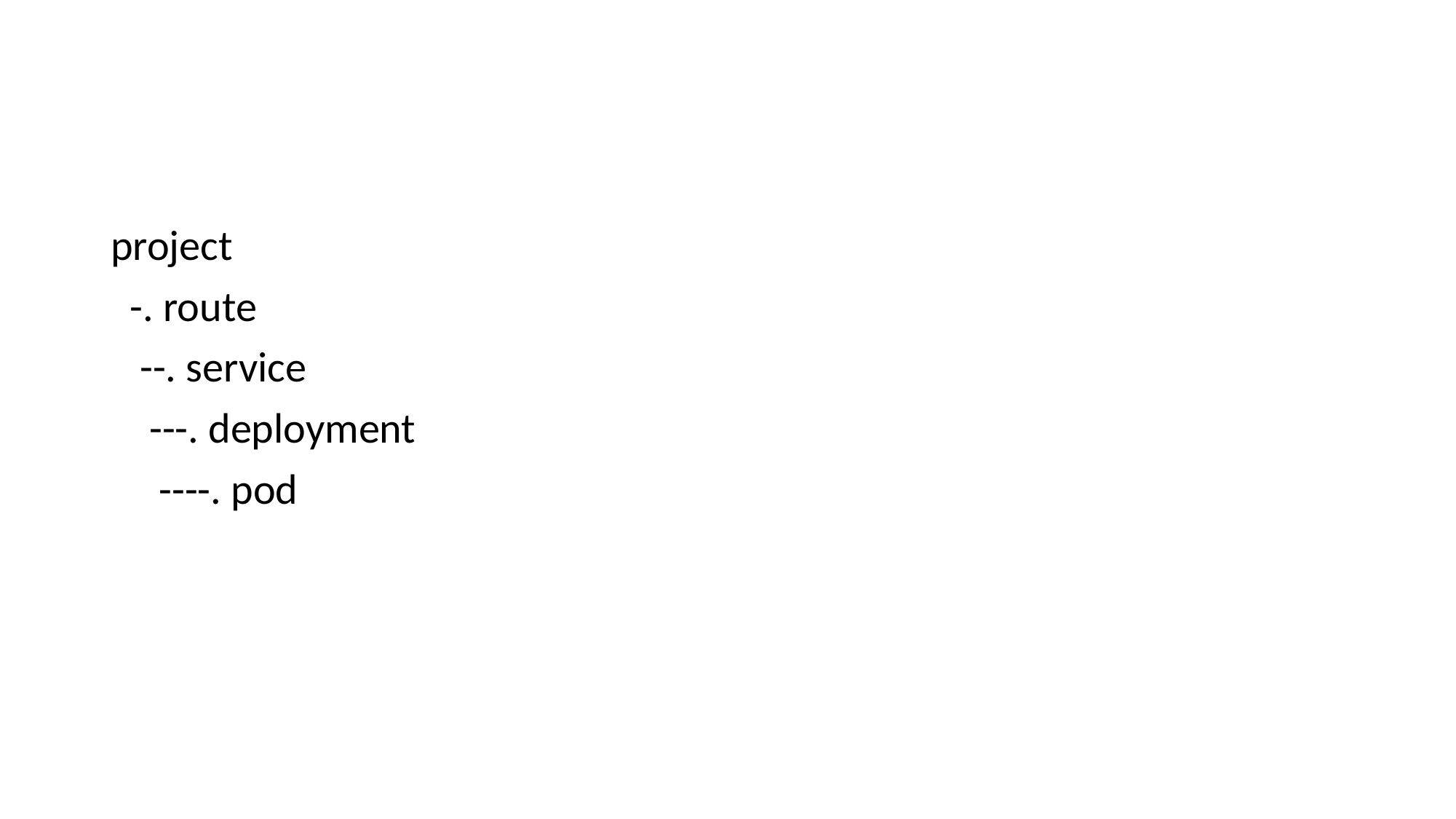

#
project
  -. route
   --. service
    ---. deployment
     ----. pod